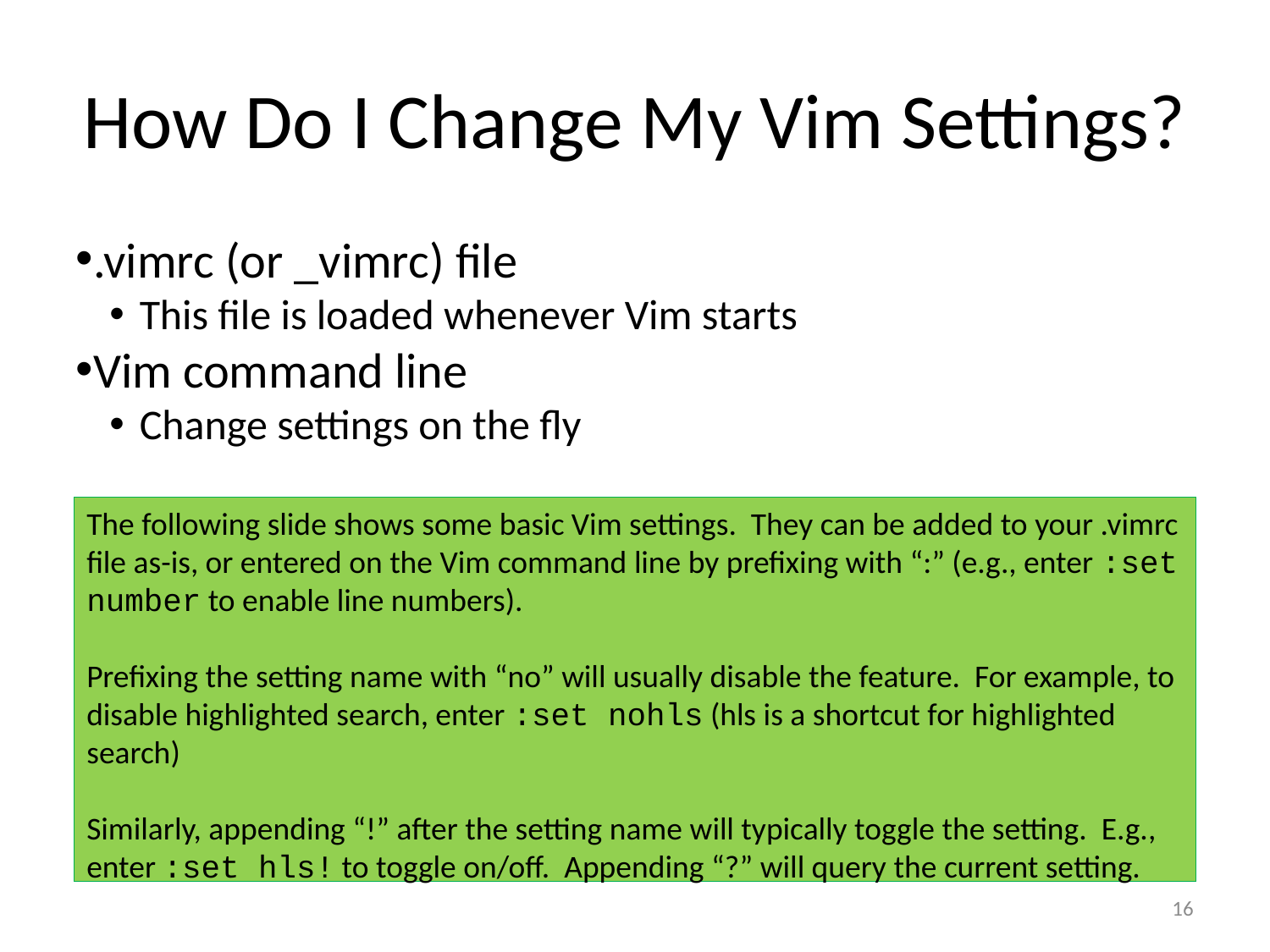

How Do I Change My Vim Settings?
.vimrc (or _vimrc) file
This file is loaded whenever Vim starts
Vim command line
Change settings on the fly
The following slide shows some basic Vim settings.  They can be added to your .vimrc file as-is, or entered on the Vim command line by prefixing with “:” (e.g., enter :set number to enable line numbers).

Prefixing the setting name with “no” will usually disable the feature.  For example, to disable highlighted search, enter :set nohls (hls is a shortcut for highlighted search)

Similarly, appending “!” after the setting name will typically toggle the setting.  E.g., enter :set hls! to toggle on/off.  Appending “?” will query the current setting.
16